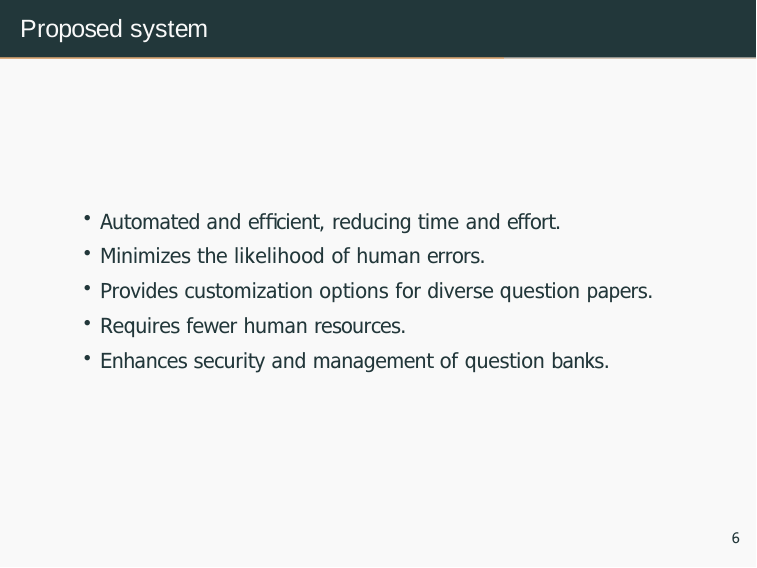

# Proposed system

Automated and efficient, reducing time and effort.
Minimizes the likelihood of human errors.
Provides customization options for diverse question papers.
Requires fewer human resources.
Enhances security and management of question banks.
6